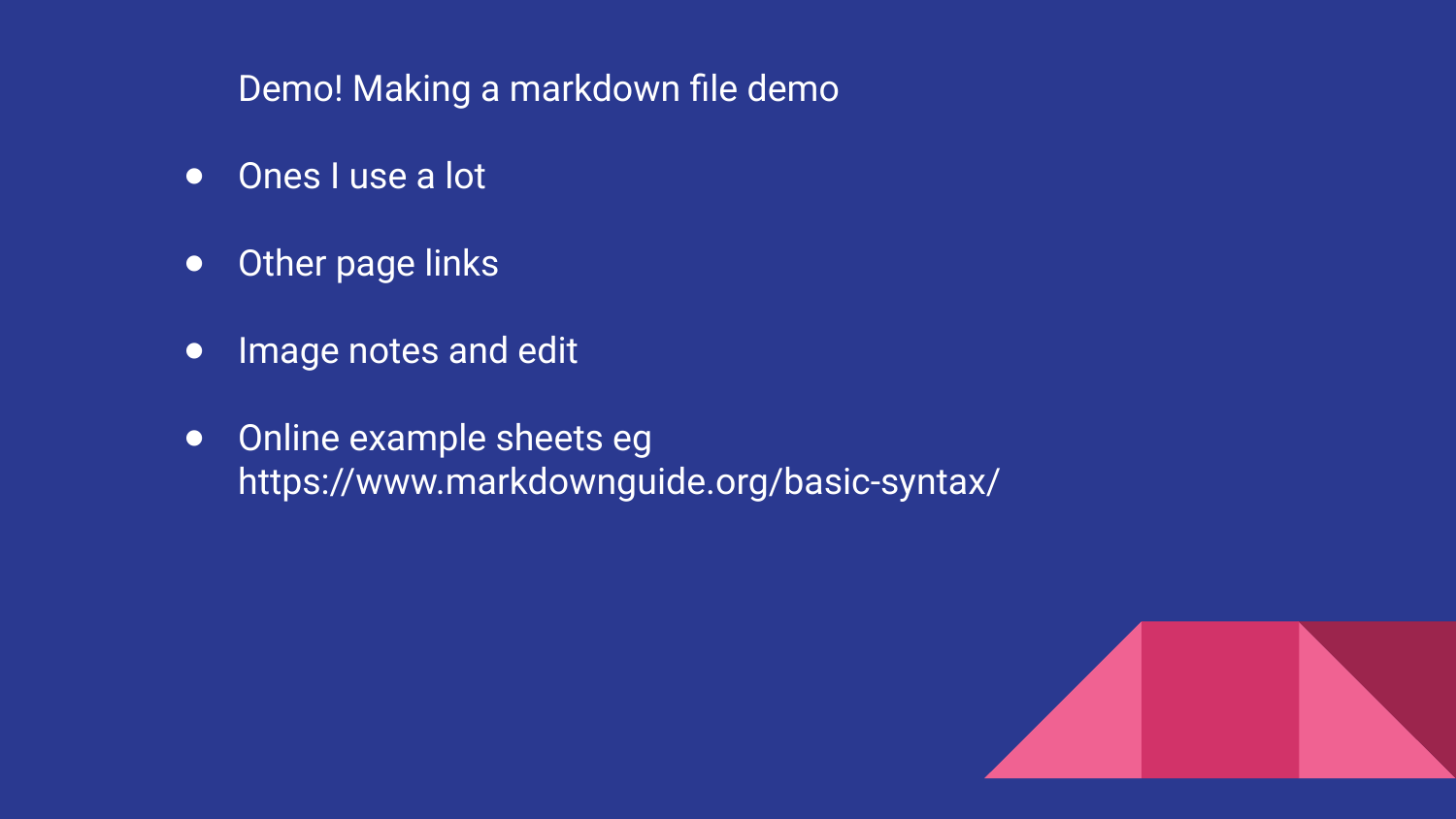

Demo! Making a markdown file demo

Ones I use a lot

Other page links

Image notes and edit

Online example sheets eg https://www.markdownguide.org/basic-syntax/